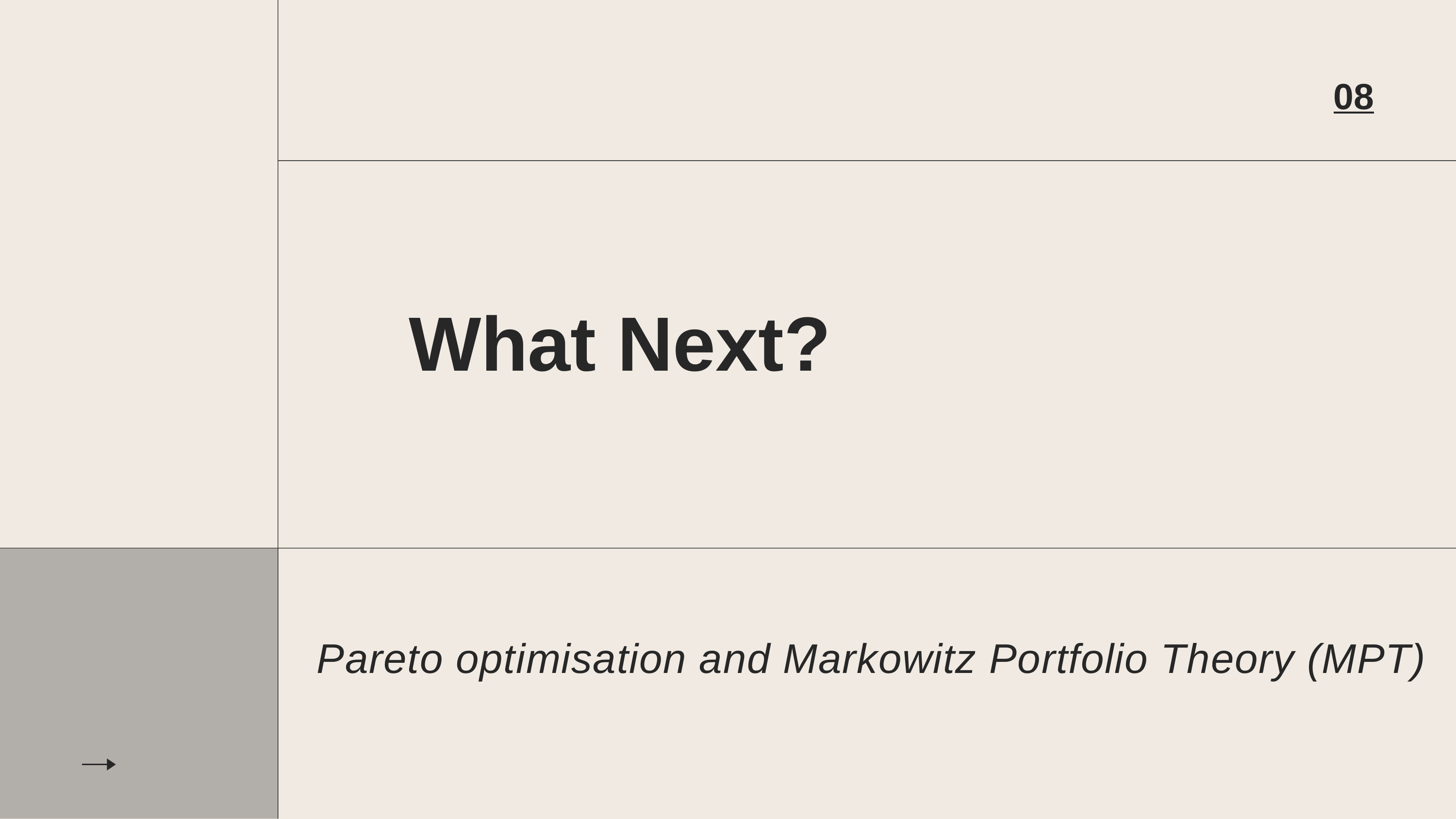

08

What Next?

Pareto optimisation and Markowitz Portfolio Theory (MPT)